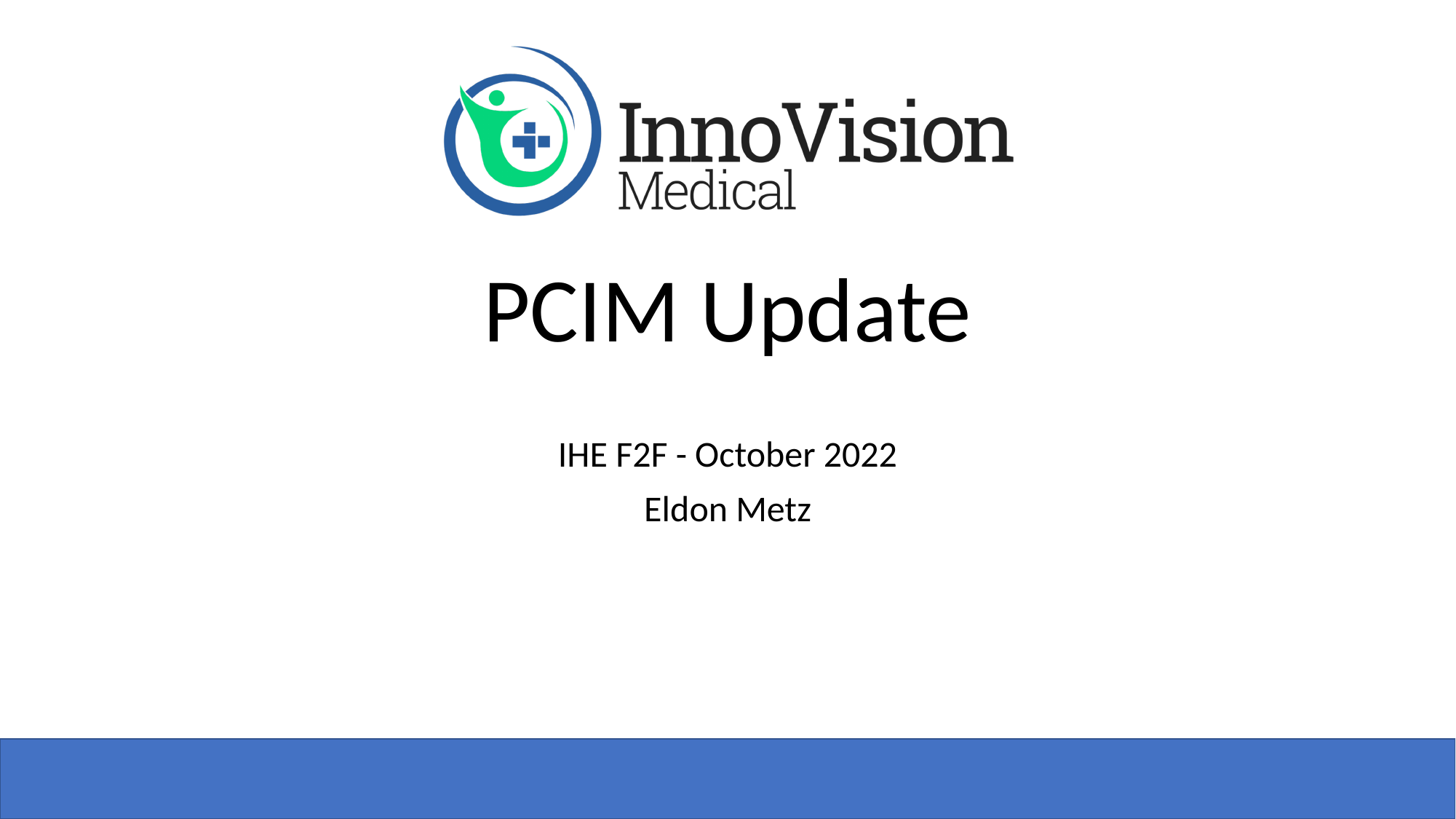

# PCIM Update
IHE F2F - October 2022
Eldon Metz